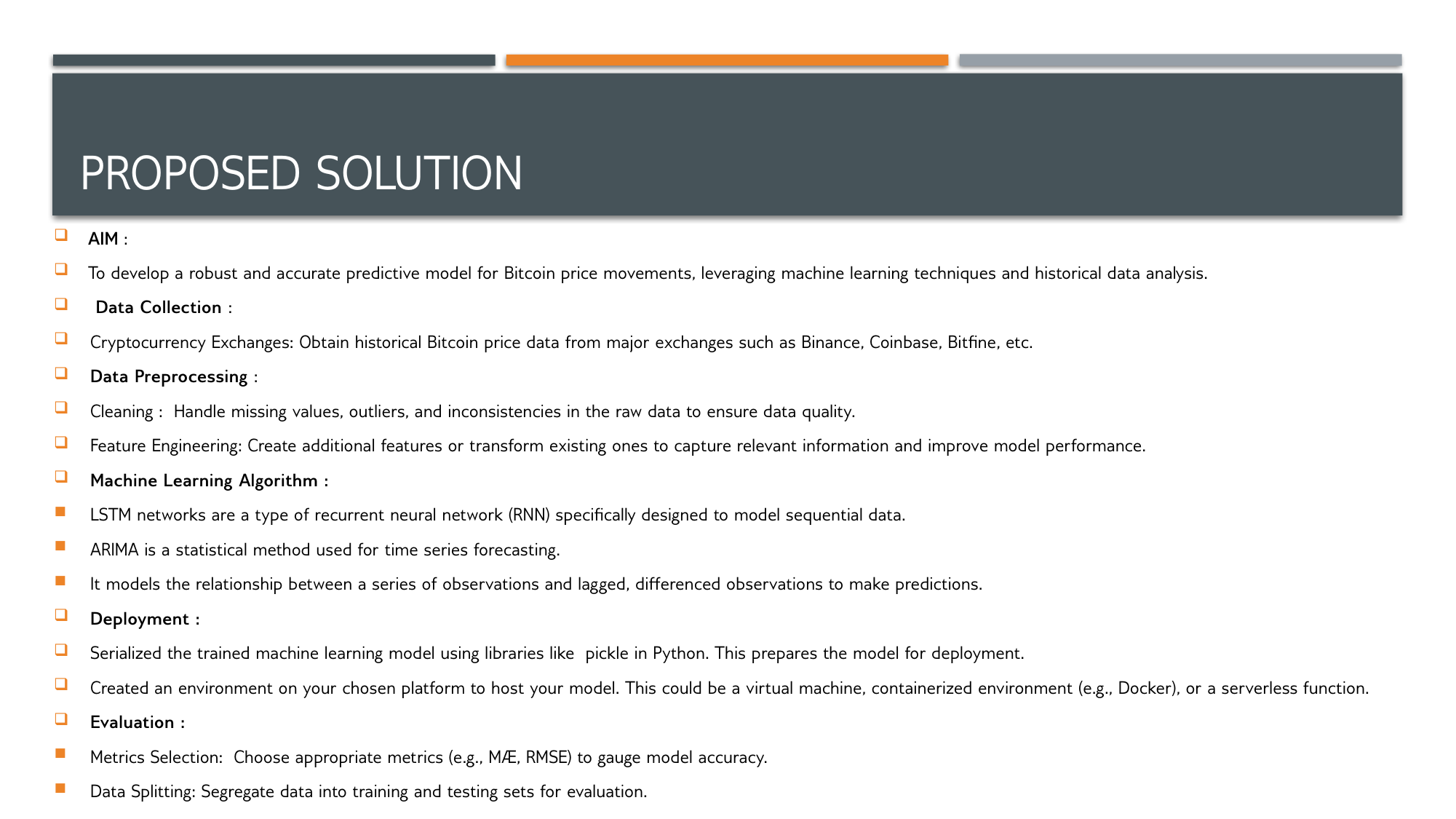

# Proposed solution
AIM :
To develop a robust and accurate predictive model for Bitcoin price movements, leveraging machine learning techniques and historical data analysis.
 Data Collection :
Cryptocurrency Exchanges: Obtain historical Bitcoin price data from major exchanges such as Binance, Coinbase, Bitfine, etc.
Data Preprocessing :
Cleaning :  Handle missing values, outliers, and inconsistencies in the raw data to ensure data quality.
Feature Engineering: Create additional features or transform existing ones to capture relevant information and improve model performance.
Machine Learning Algorithm :
LSTM networks are a type of recurrent neural network (RNN) specifically designed to model sequential data.
ARIMA is a statistical method used for time series forecasting.
It models the relationship between a series of observations and lagged, differenced observations to make predictions.
Deployment :
Serialized the trained machine learning model using libraries like  pickle in Python. This prepares the model for deployment.
Created an environment on your chosen platform to host your model. This could be a virtual machine, containerized environment (e.g., Docker), or a serverless function.
Evaluation :
Metrics Selection:  Choose appropriate metrics (e.g., MAE, RMSE) to gauge model accuracy.
Data Splitting: Segregate data into training and testing sets for evaluation.